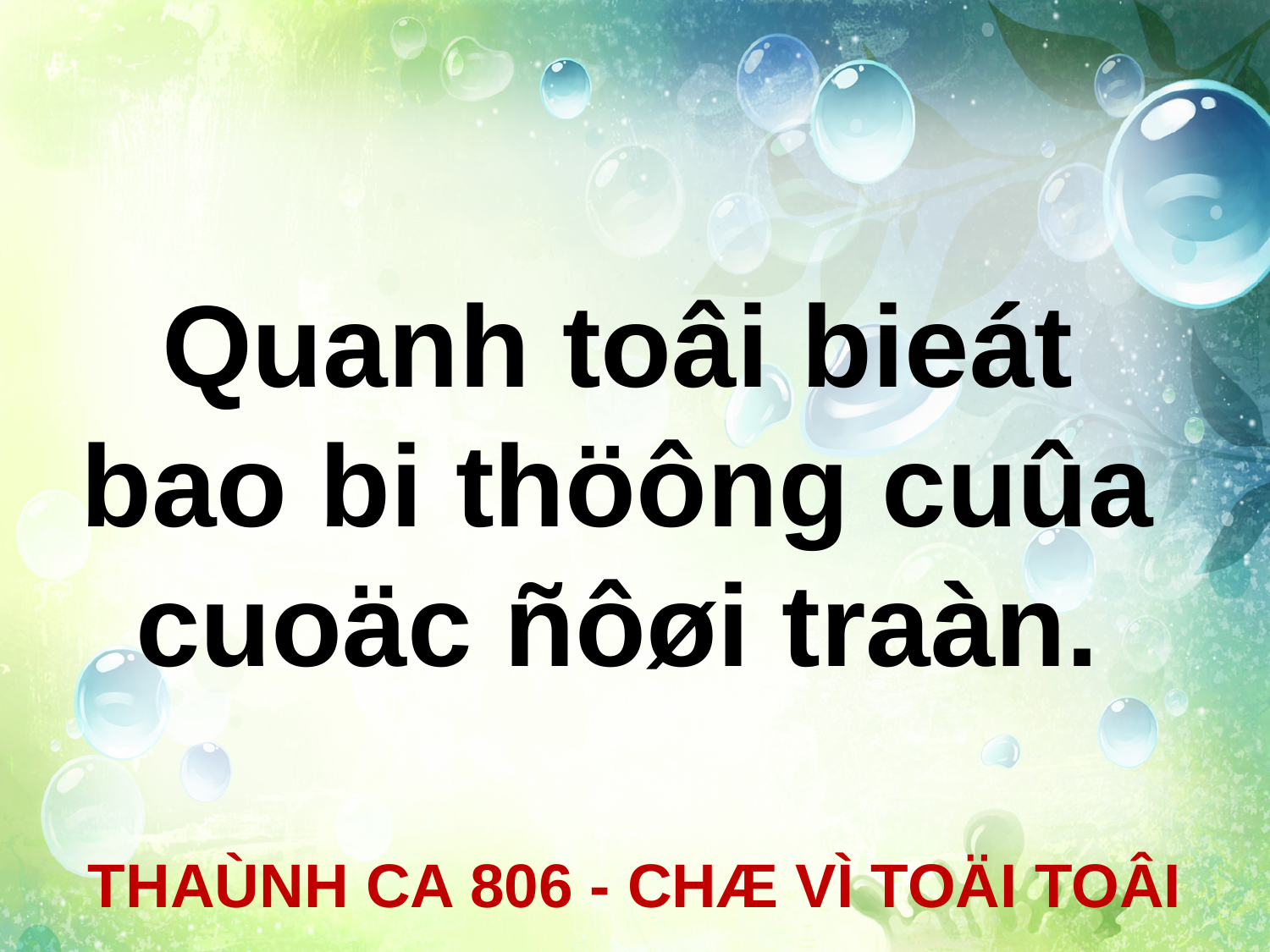

Quanh toâi bieát
bao bi thöông cuûa
cuoäc ñôøi traàn.
THAÙNH CA 806 - CHÆ VÌ TOÄI TOÂI